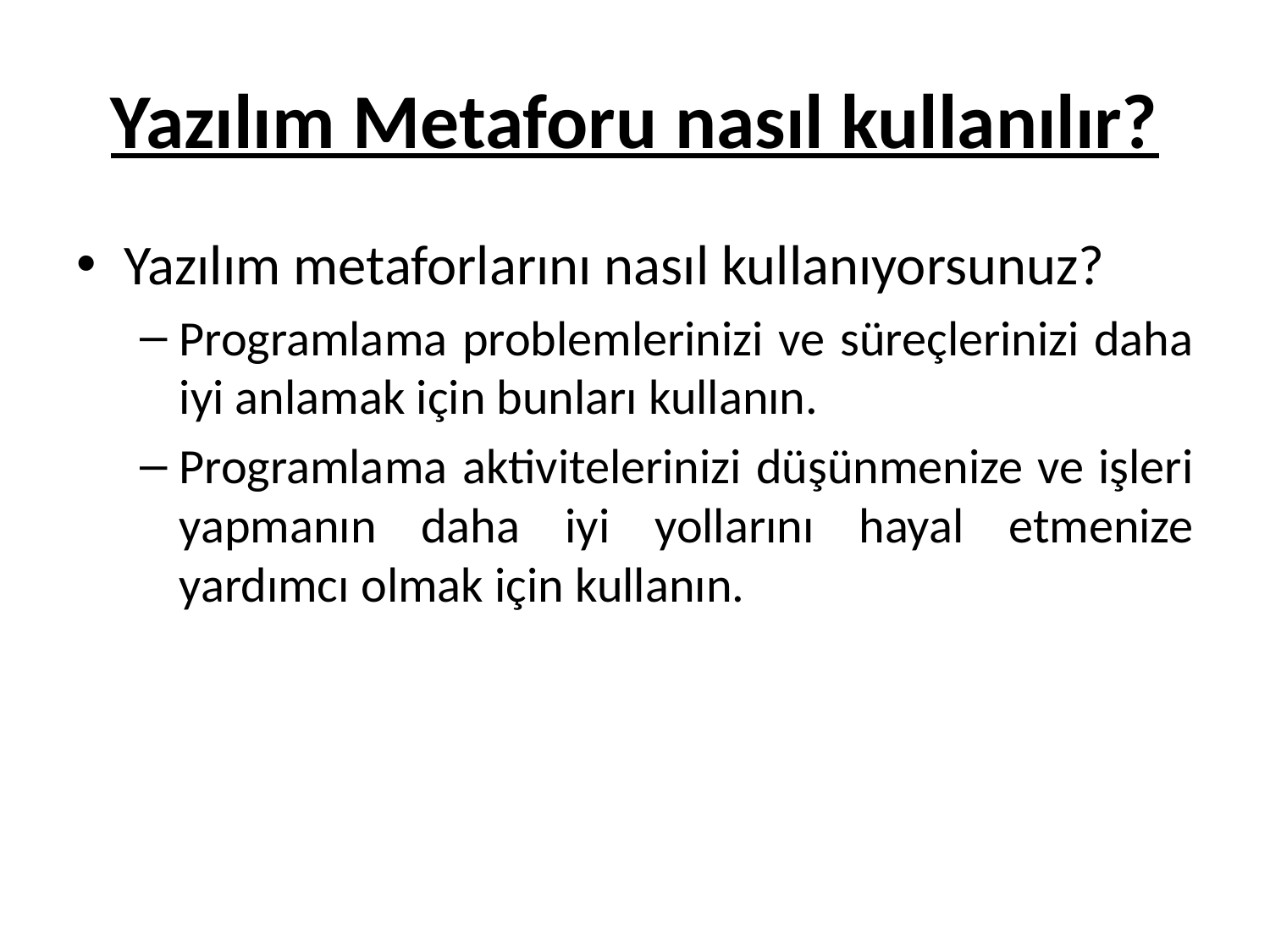

# Yazılım Metaforu nasıl kullanılır?
Yazılım metaforlarını nasıl kullanıyorsunuz?
Programlama problemlerinizi ve süreçlerinizi daha iyi anlamak için bunları kullanın.
Programlama aktivitelerinizi düşünmenize ve işleri yapmanın daha iyi yollarını hayal etmenize yardımcı olmak için kullanın.